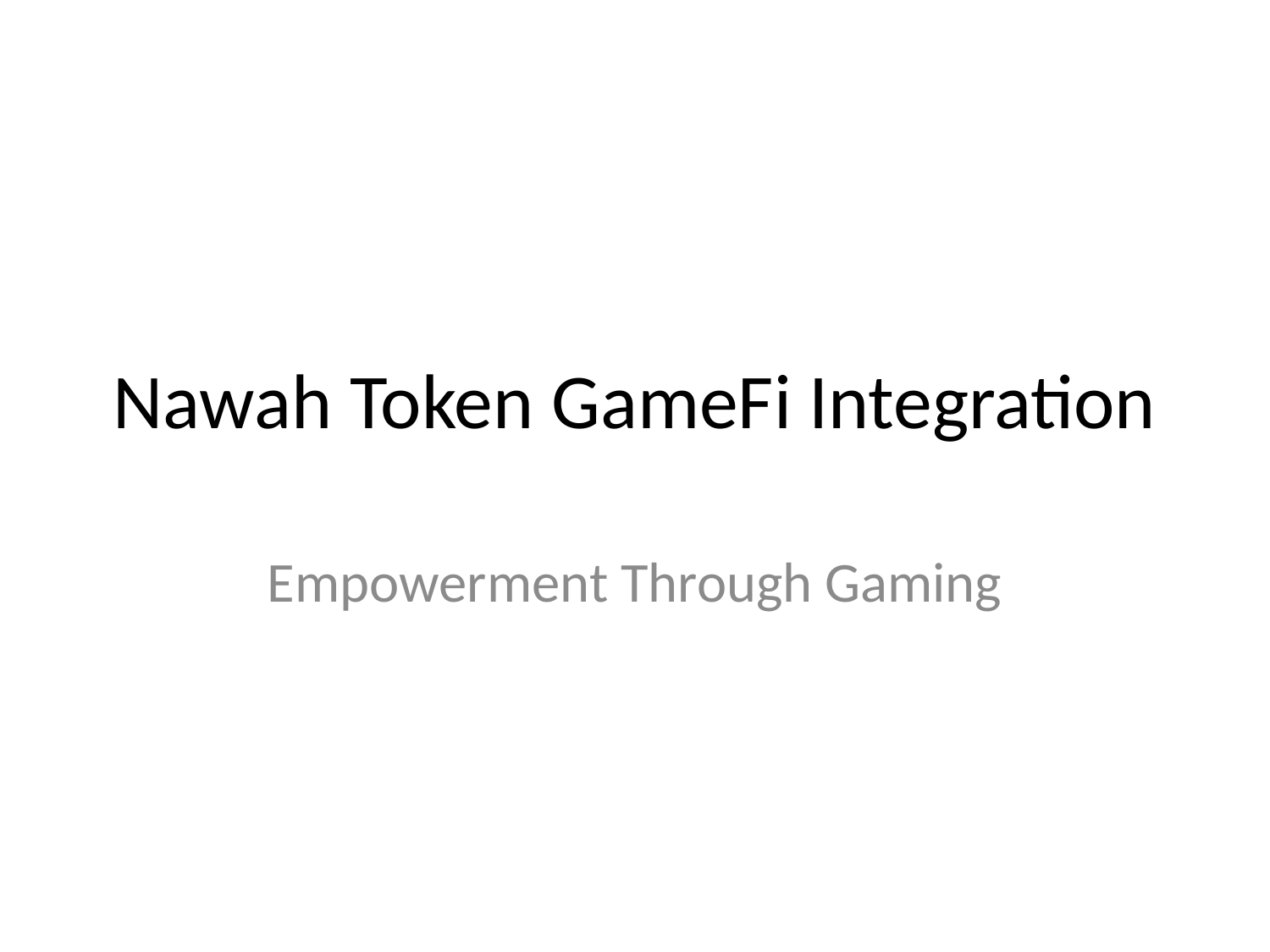

# Nawah Token GameFi Integration
Empowerment Through Gaming